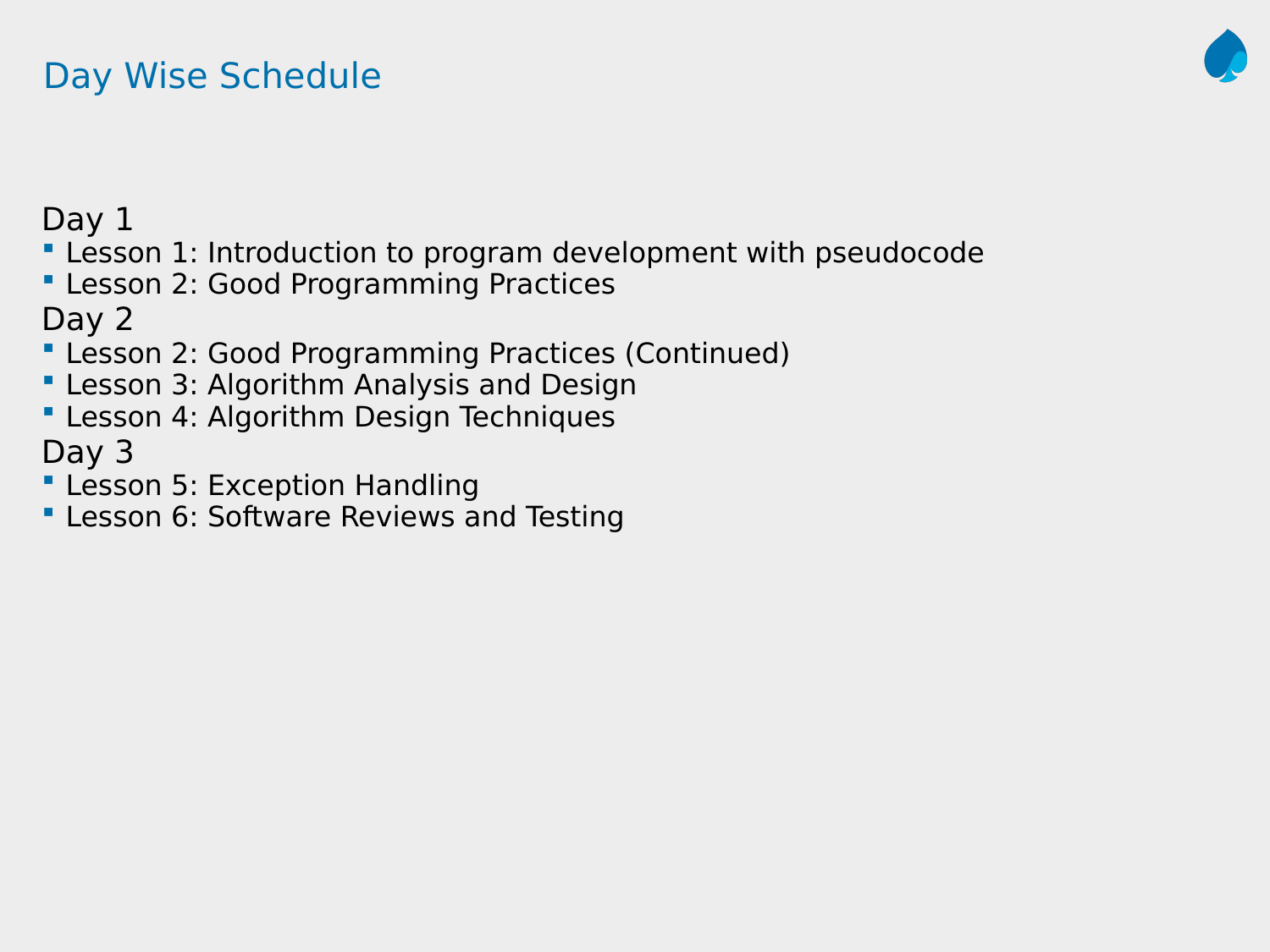

# Day Wise Schedule
Day 1
Lesson 1: Introduction to program development with pseudocode
Lesson 2: Good Programming Practices
Day 2
Lesson 2: Good Programming Practices (Continued)
Lesson 3: Algorithm Analysis and Design
Lesson 4: Algorithm Design Techniques
Day 3
Lesson 5: Exception Handling
Lesson 6: Software Reviews and Testing